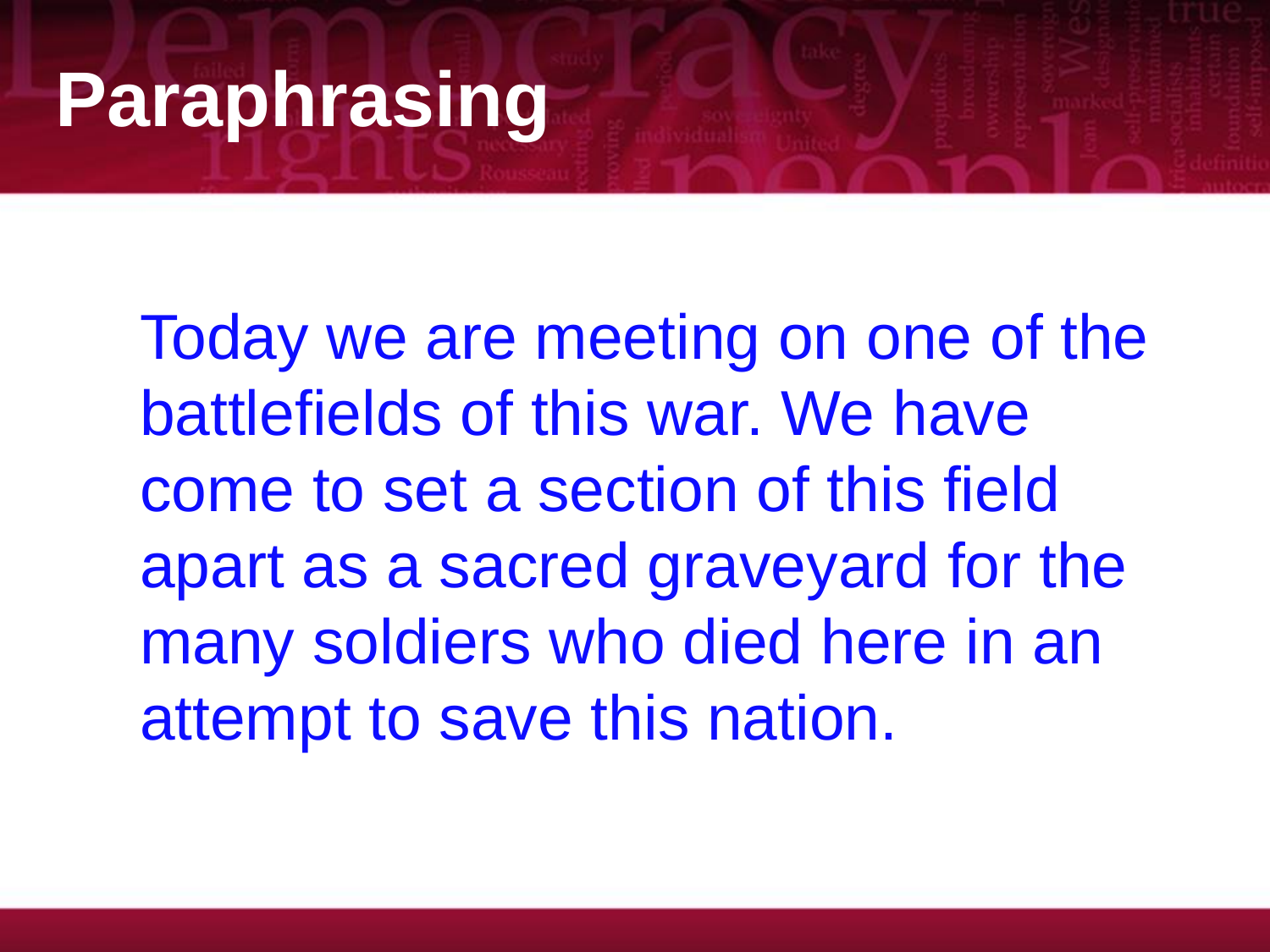

# Paraphrasing
Today we are meeting on one of the battlefields of this war. We have come to set a section of this field apart as a sacred graveyard for the many soldiers who died here in an attempt to save this nation.